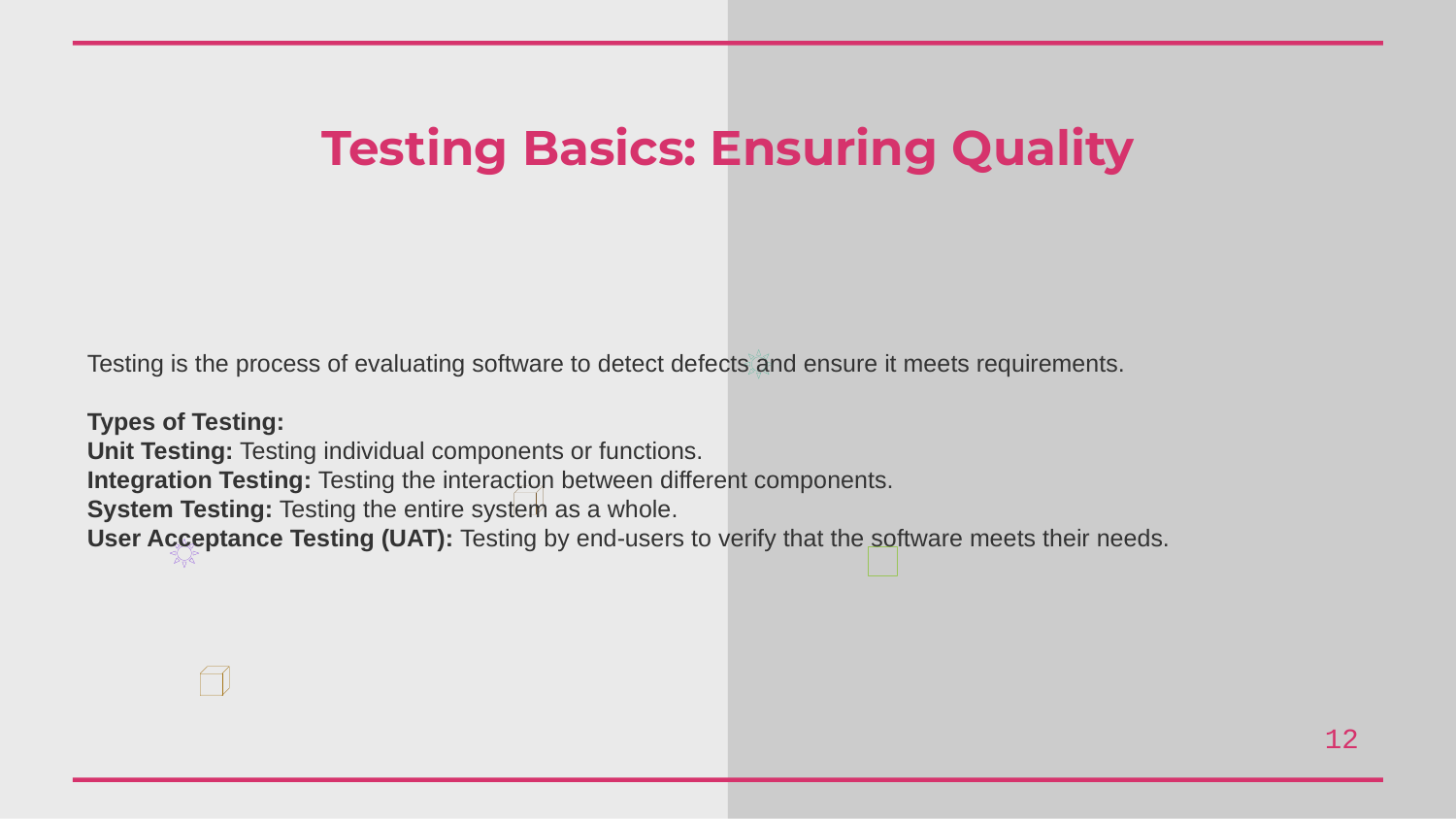

Testing Basics: Ensuring Quality
Testing is the process of evaluating software to detect defects and ensure it meets requirements.

Types of Testing:
Unit Testing: Testing individual components or functions.
Integration Testing: Testing the interaction between different components.
System Testing: Testing the entire system as a whole.
User Acceptance Testing (UAT): Testing by end-users to verify that the software meets their needs.

12